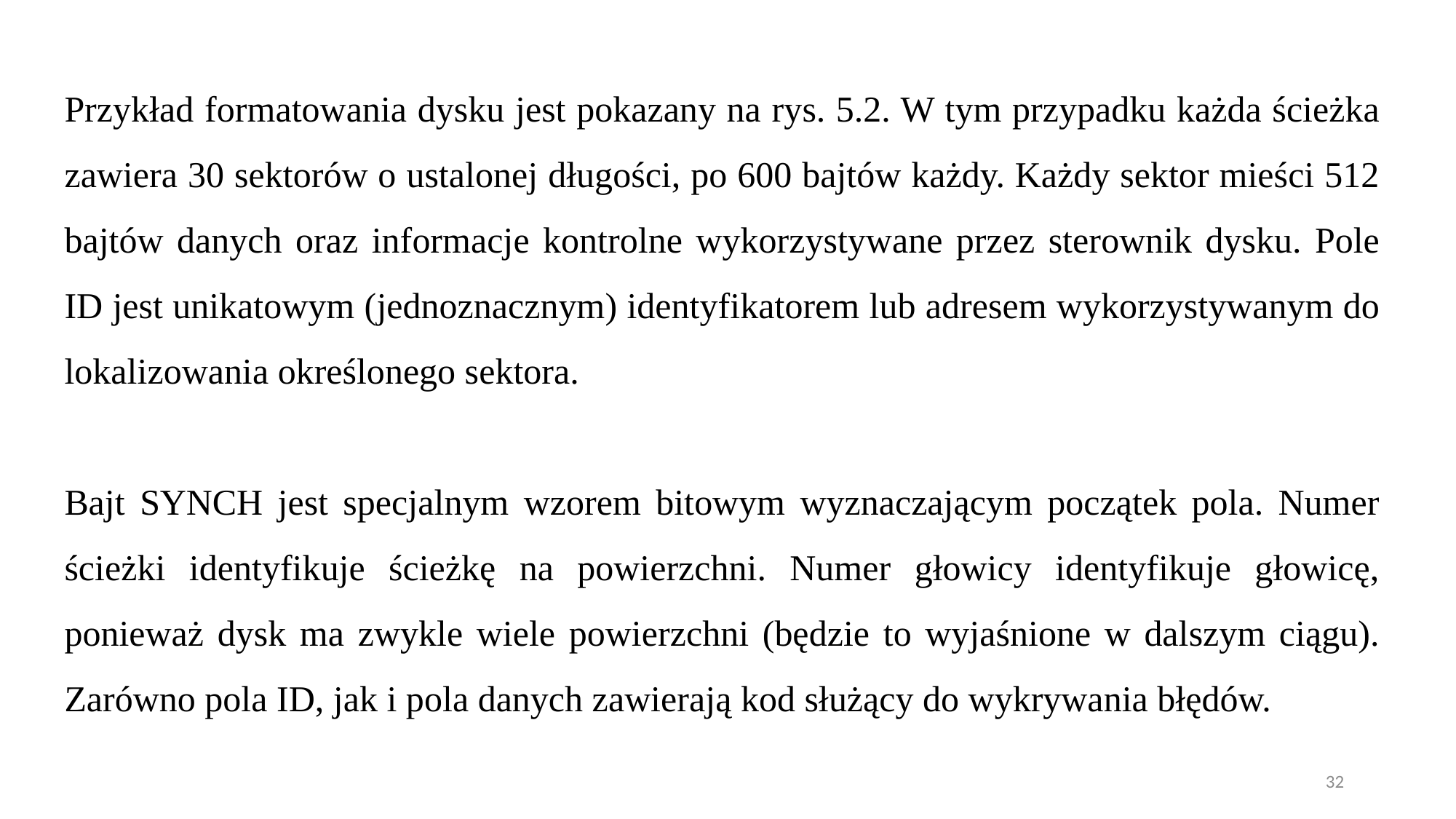

Przykład formatowania dysku jest pokazany na rys. 5.2. W tym przypadku każda ścieżka zawiera 30 sektorów o ustalonej długości, po 600 bajtów każdy. Każdy sektor mieści 512 bajtów danych oraz informacje kontrolne wykorzystywane przez sterownik dysku. Pole ID jest unikatowym (jednoznacznym) identyfikatorem lub adresem wykorzystywanym do lokalizowania określonego sektora.

Bajt SYNCH jest specjalnym wzorem bitowym wyznaczającym początek pola. Numer ścieżki identyfikuje ścieżkę na powierzchni. Numer głowicy identyfikuje głowicę, ponieważ dysk ma zwykle wiele powierzchni (będzie to wyjaśnione w dalszym ciągu). Zarówno pola ID, jak i pola danych zawierają kod służący do wykrywania błędów.
32